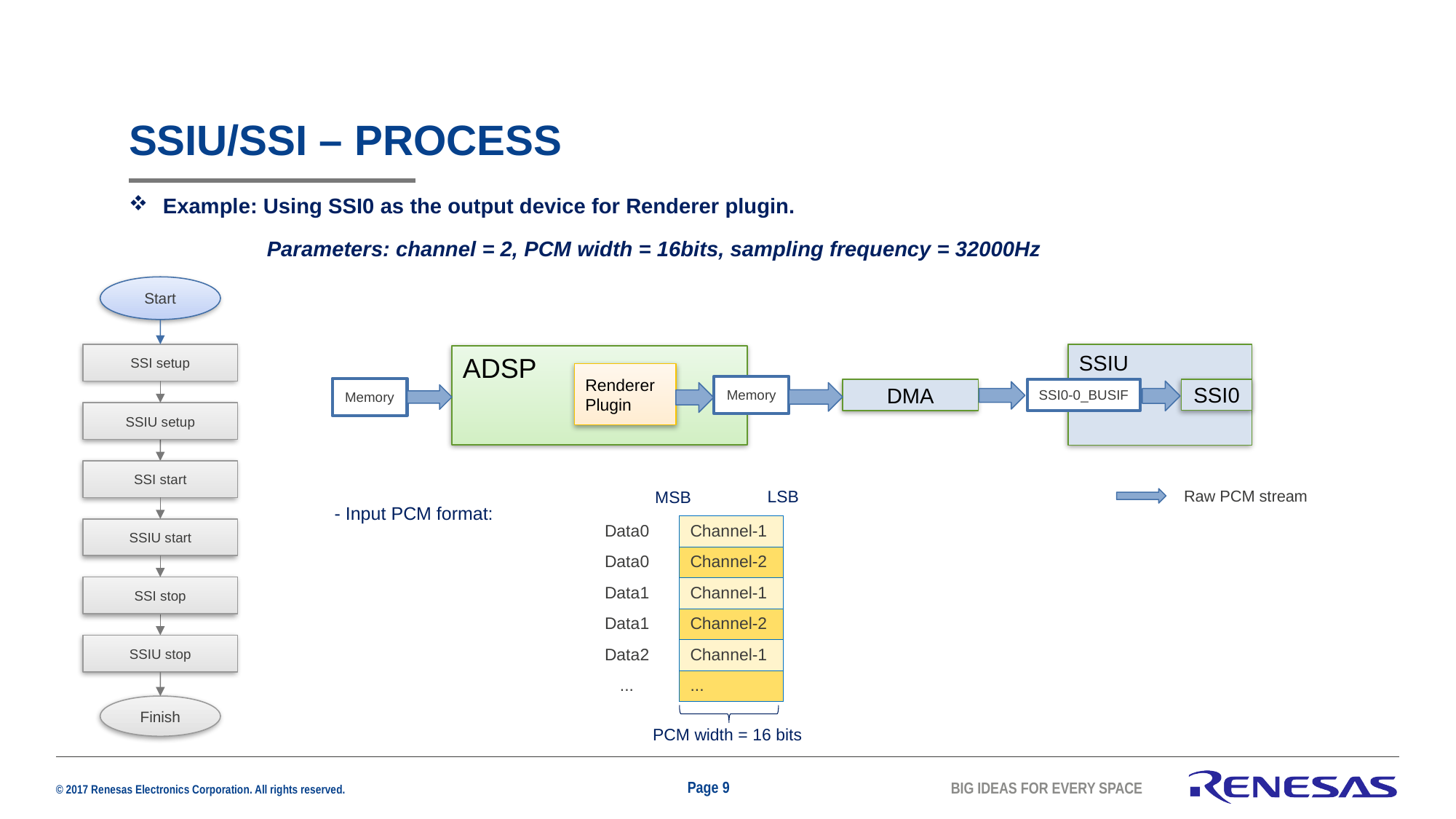

# SSIU/SSI – process
Example: Using SSI0 as the output device for Renderer plugin.
                       Parameters: channel = 2, PCM width = 16bits, sampling frequency = 32000Hz
Start
SSI setup
SSIU
ADSP

Renderer Plugin
Memory
Memory
SSI0-0_BUSIF
SSI0
DMA

SSIU setup
SSI start
Raw PCM stream

LSB
MSB
- Input PCM format:
| Data0 | Channel-1 |
| --- | --- |
| Data0 | Channel-2 |
| Data1 | Channel-1 |
| Data1 | Channel-2 |
| Data2 | Channel-1 |
| ... | ... |
SSIU start
SSI stop
SSIU stop

Finish
PCM width = 16 bits
Page 9